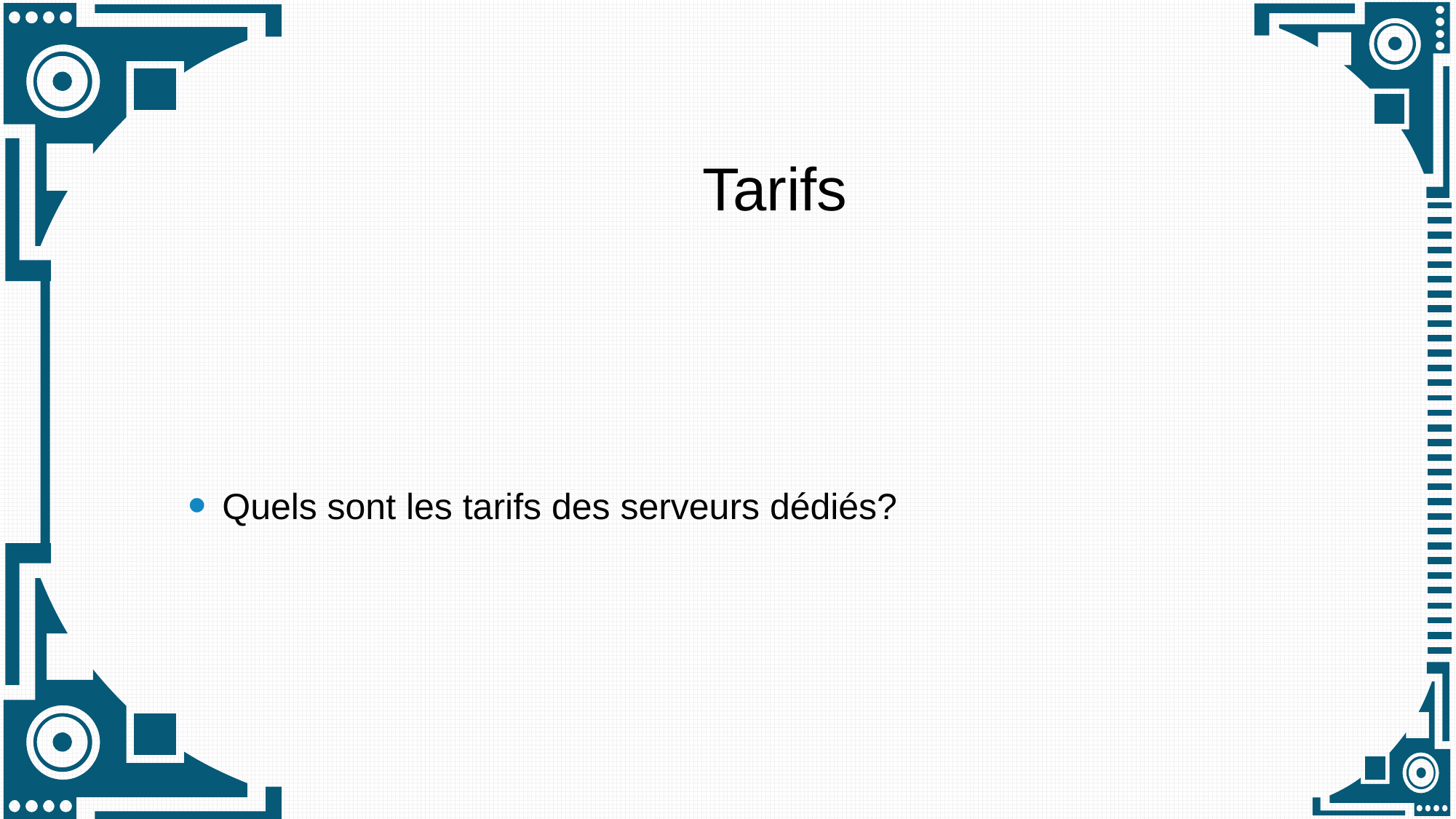

# Tarifs
Quels sont les tarifs des serveurs dédiés?